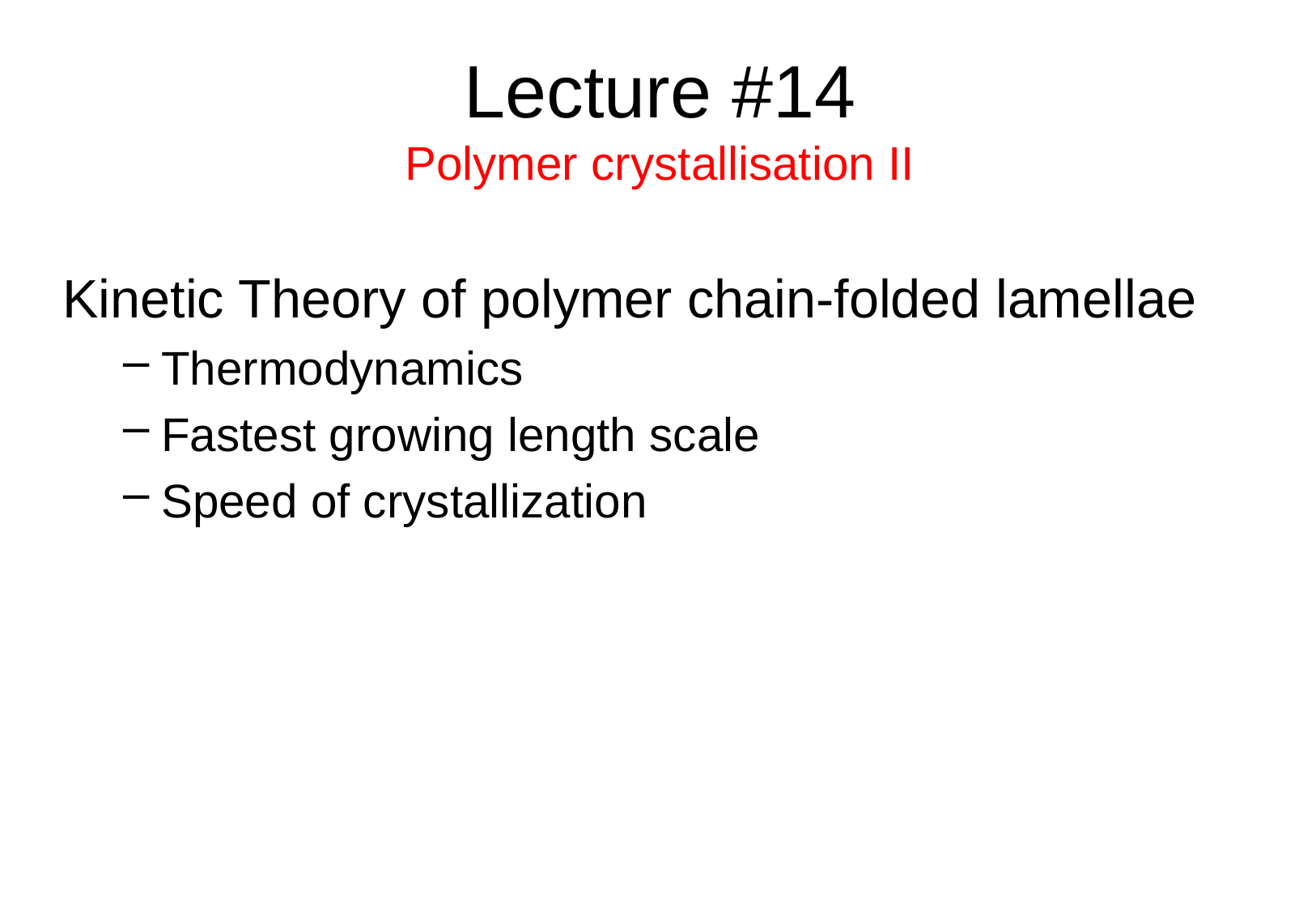

# Lecture #14 Polymer crystallisation II

Kinetic Theory of polymer chain-folded lamellae
Thermodynamics
Fastest growing length scale
Speed of crystallization